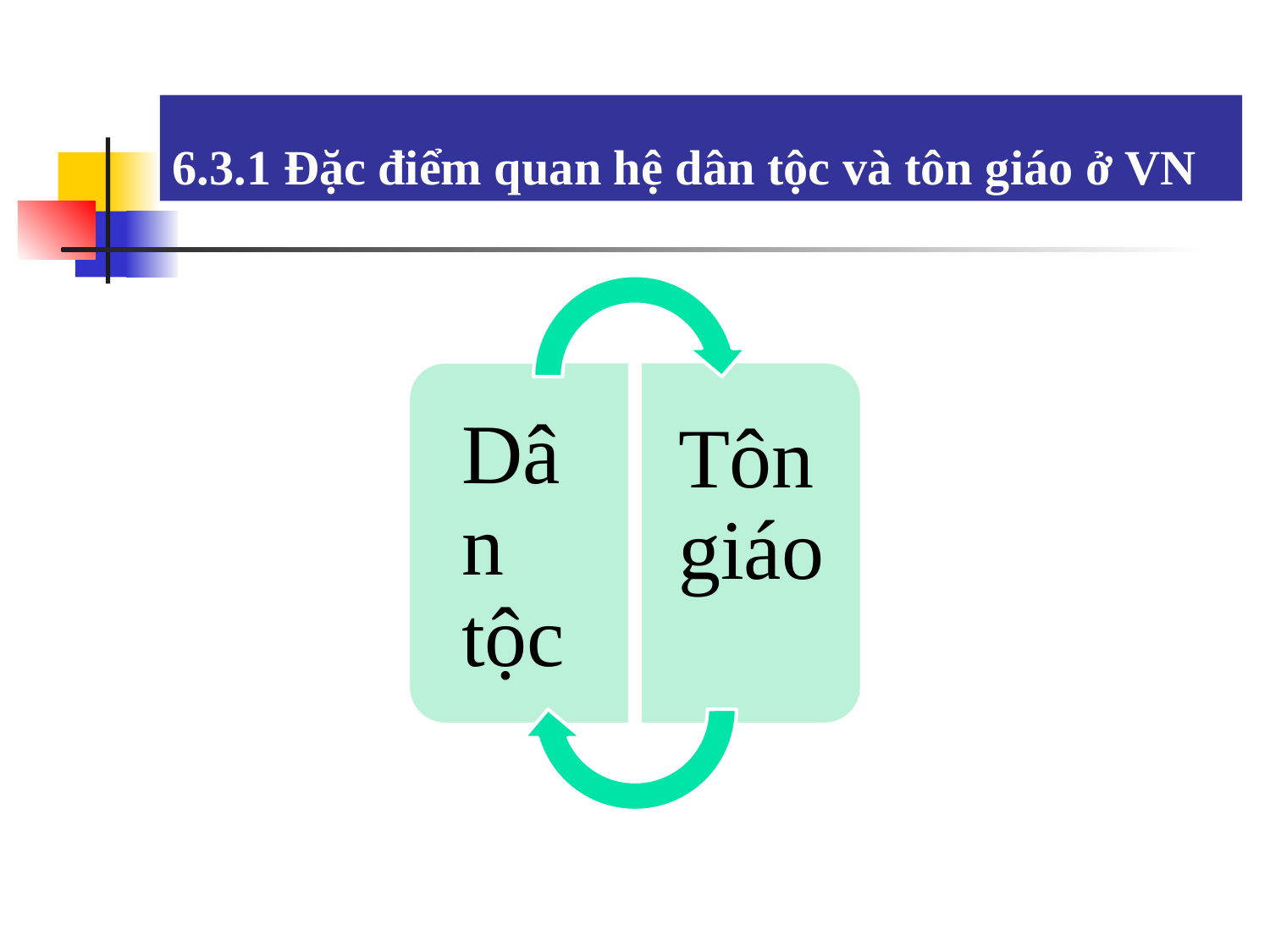

# 6.3.1 Đặc điểm quan hệ dân tộc và tôn giáo ở VN
Dân tộc
Tôn giáo